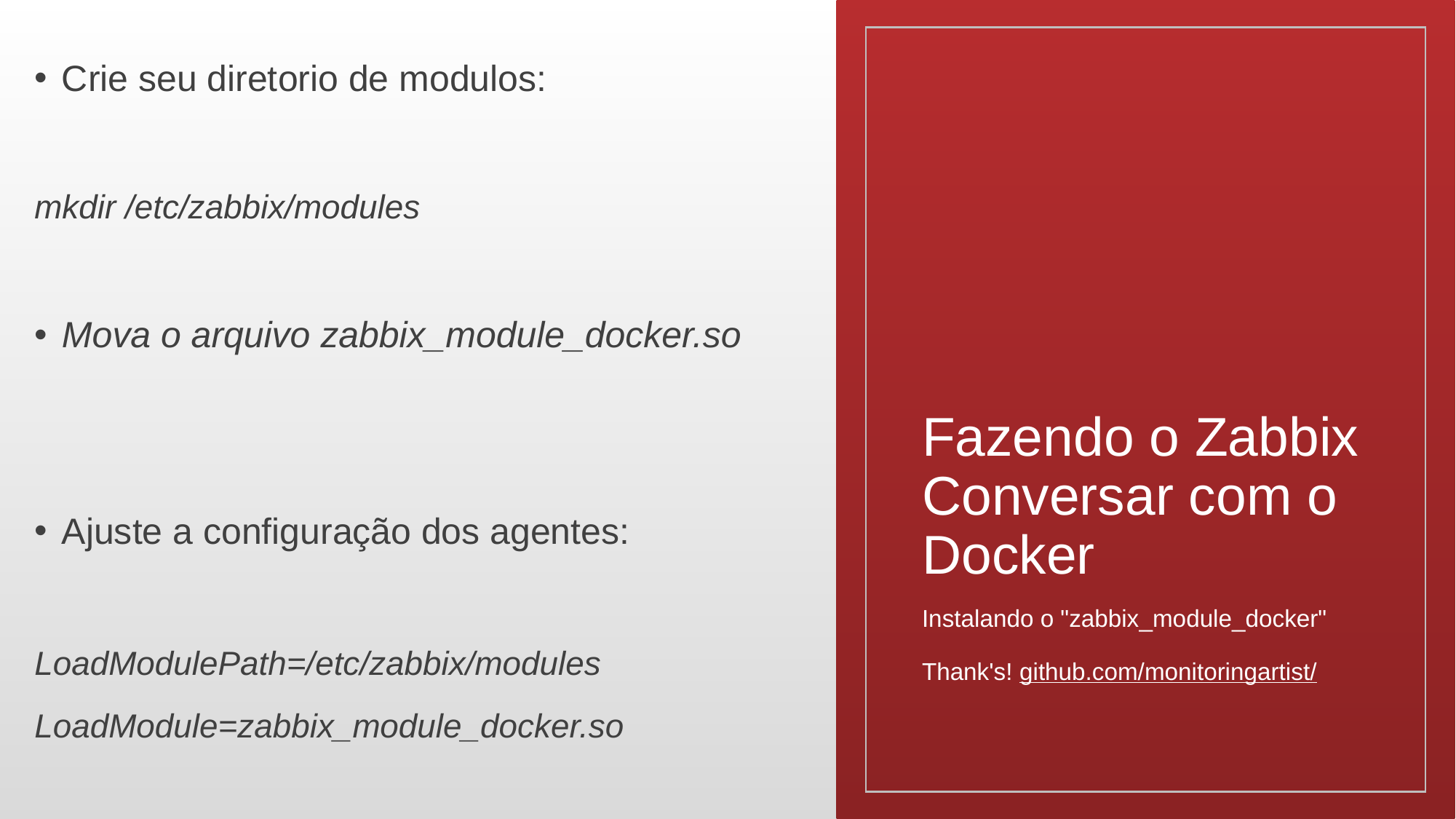

Crie seu diretorio de modulos:

mkdir /etc/zabbix/modules

Mova o arquivo zabbix_module_docker.so

Ajuste a configuração dos agentes:

LoadModulePath=/etc/zabbix/modules
LoadModule=zabbix_module_docker.so

# Fazendo o Zabbix Conversar com o Docker
Instalando o "zabbix_module_docker"
Thank's! github.com/monitoringartist/